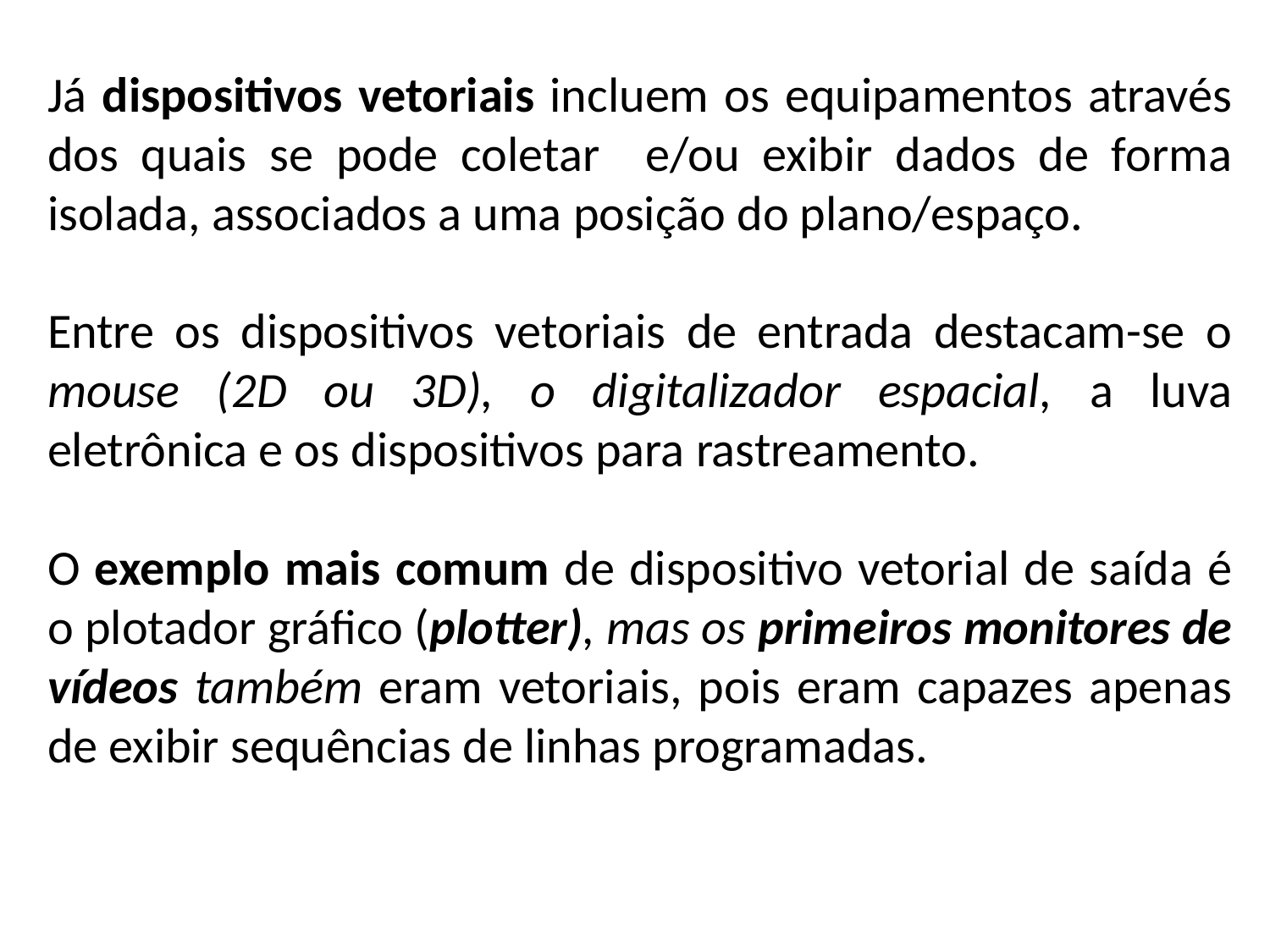

Já dispositivos vetoriais incluem os equipamentos através dos quais se pode coletar  e/ou exibir dados de forma isolada, associados a uma posição do plano/espaço.

Entre os dispositivos vetoriais de entrada destacam-se o mouse (2D ou 3D), o digitalizador espacial, a luva eletrônica e os dispositivos para rastreamento.

O exemplo mais comum de dispositivo vetorial de saída é o plotador gráfico (plotter), mas os primeiros monitores de vídeos também eram vetoriais, pois eram capazes apenas de exibir sequências de linhas programadas.